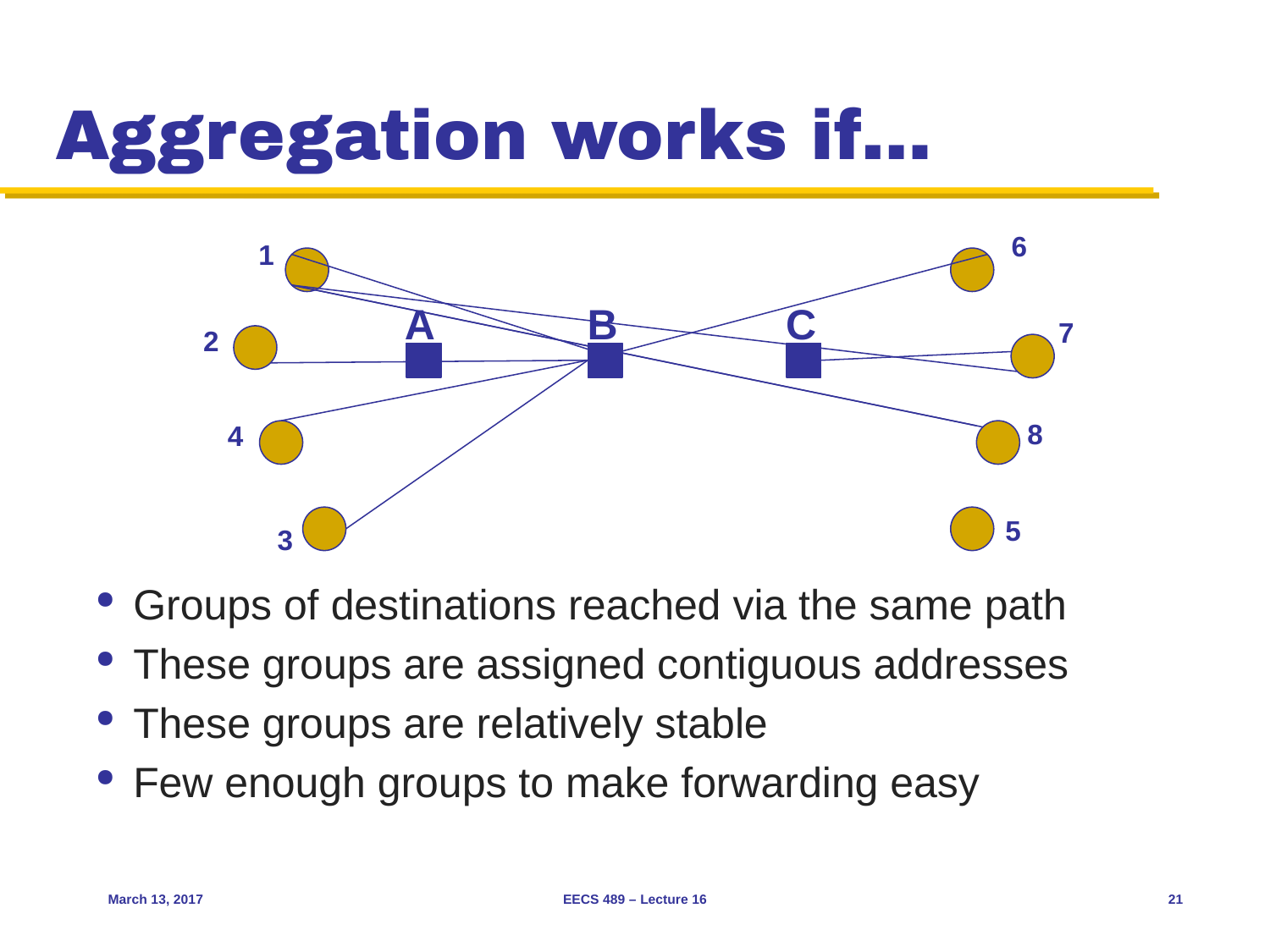

# Aggregation works if…
6
1

A
B
C
7
2

8
4

5
3
Groups of destinations reached via the same path
These groups are assigned contiguous addresses
These groups are relatively stable
Few enough groups to make forwarding easy

March 13, 2017
EECS 489 – Lecture 16
21